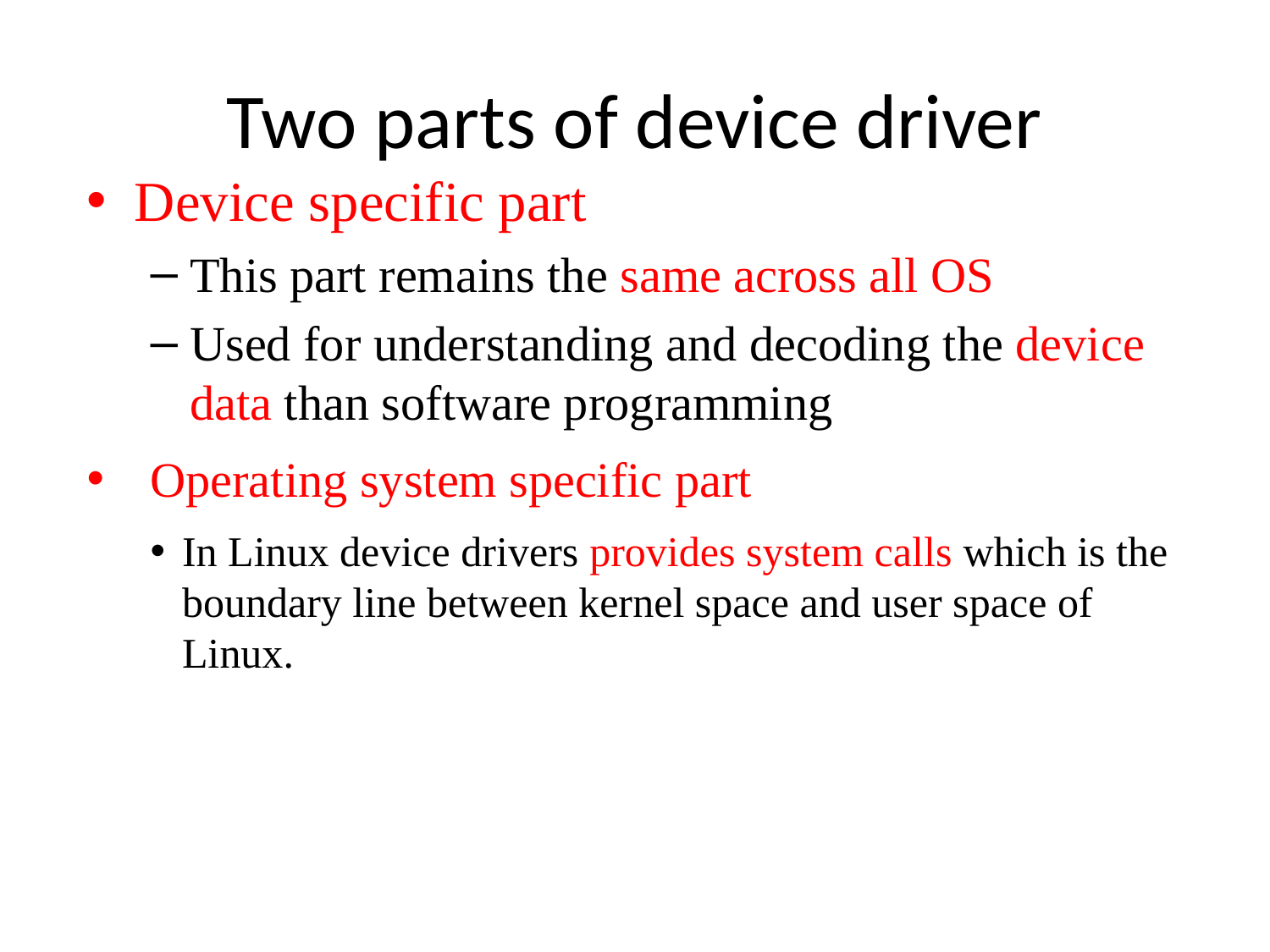

# Two parts of device driver
Device specific part
This part remains the same across all OS
Used for understanding and decoding the device data than software programming
Operating system specific part
In Linux device drivers provides system calls which is the boundary line between kernel space and user space of Linux.